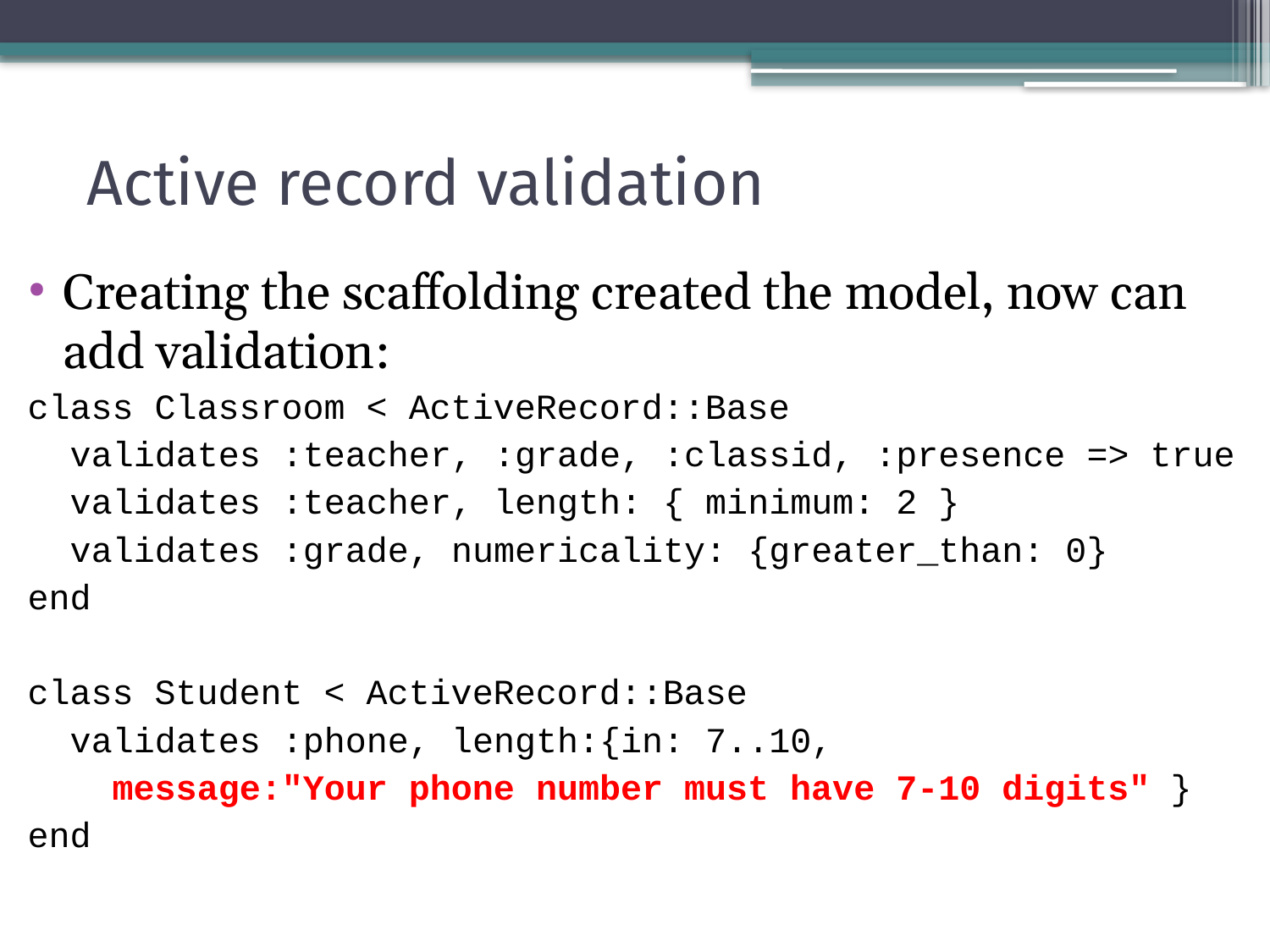

# Active record validation
Creating the scaffolding created the model, now can add validation:
class Classroom < ActiveRecord::Base
  validates :teacher, :grade, :classid, :presence => true
  validates :teacher, length: { minimum: 2 }
  validates :grade, numericality: {greater_than: 0}
end

class Student < ActiveRecord::Base
  validates :phone, length:{in: 7..10,
    message:"Your phone number must have 7-10 digits" }
end